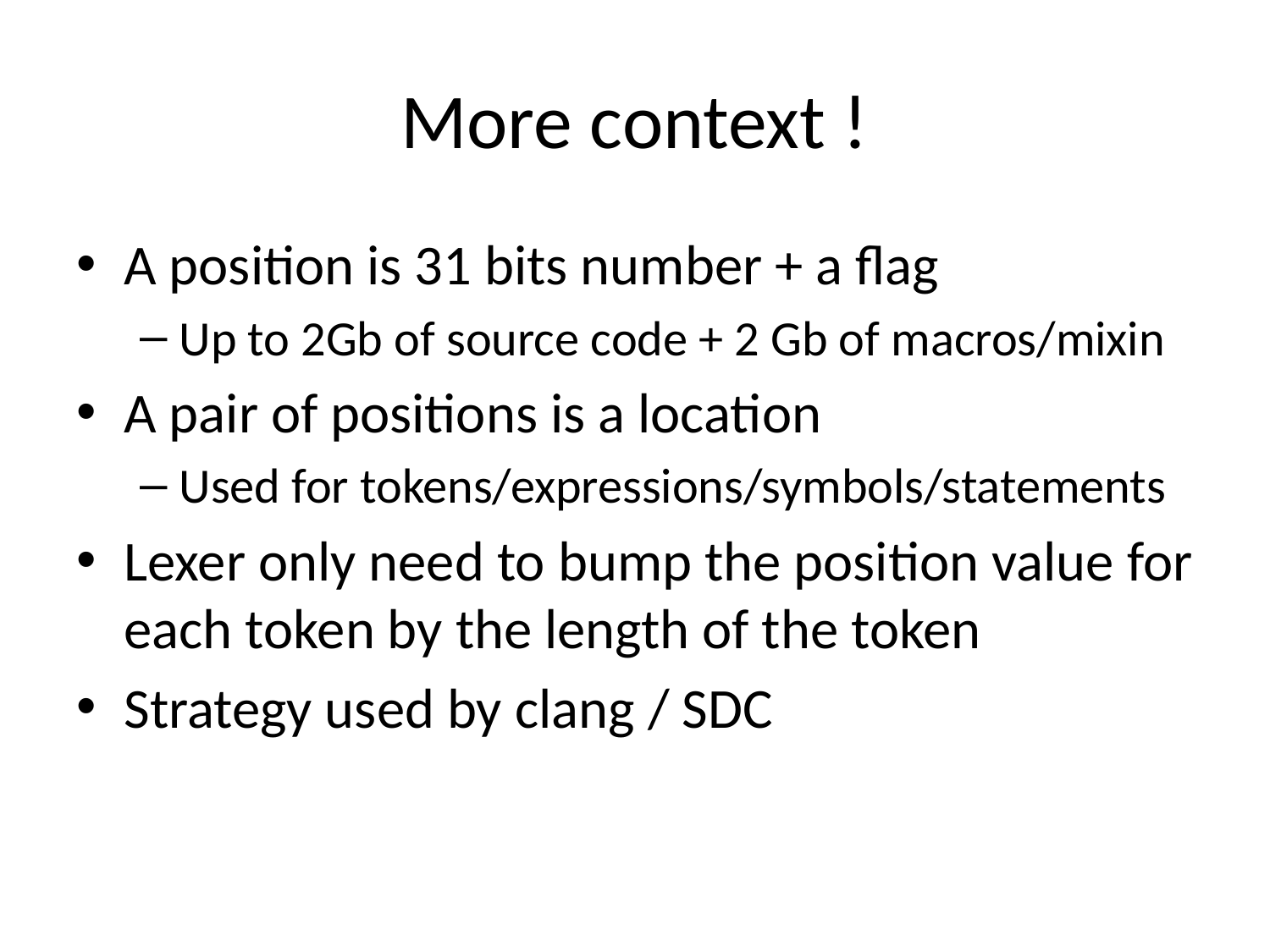

# More context !
A position is 31 bits number + a flag
Up to 2Gb of source code + 2 Gb of macros/mixin
A pair of positions is a location
Used for tokens/expressions/symbols/statements
Lexer only need to bump the position value for each token by the length of the token
Strategy used by clang / SDC